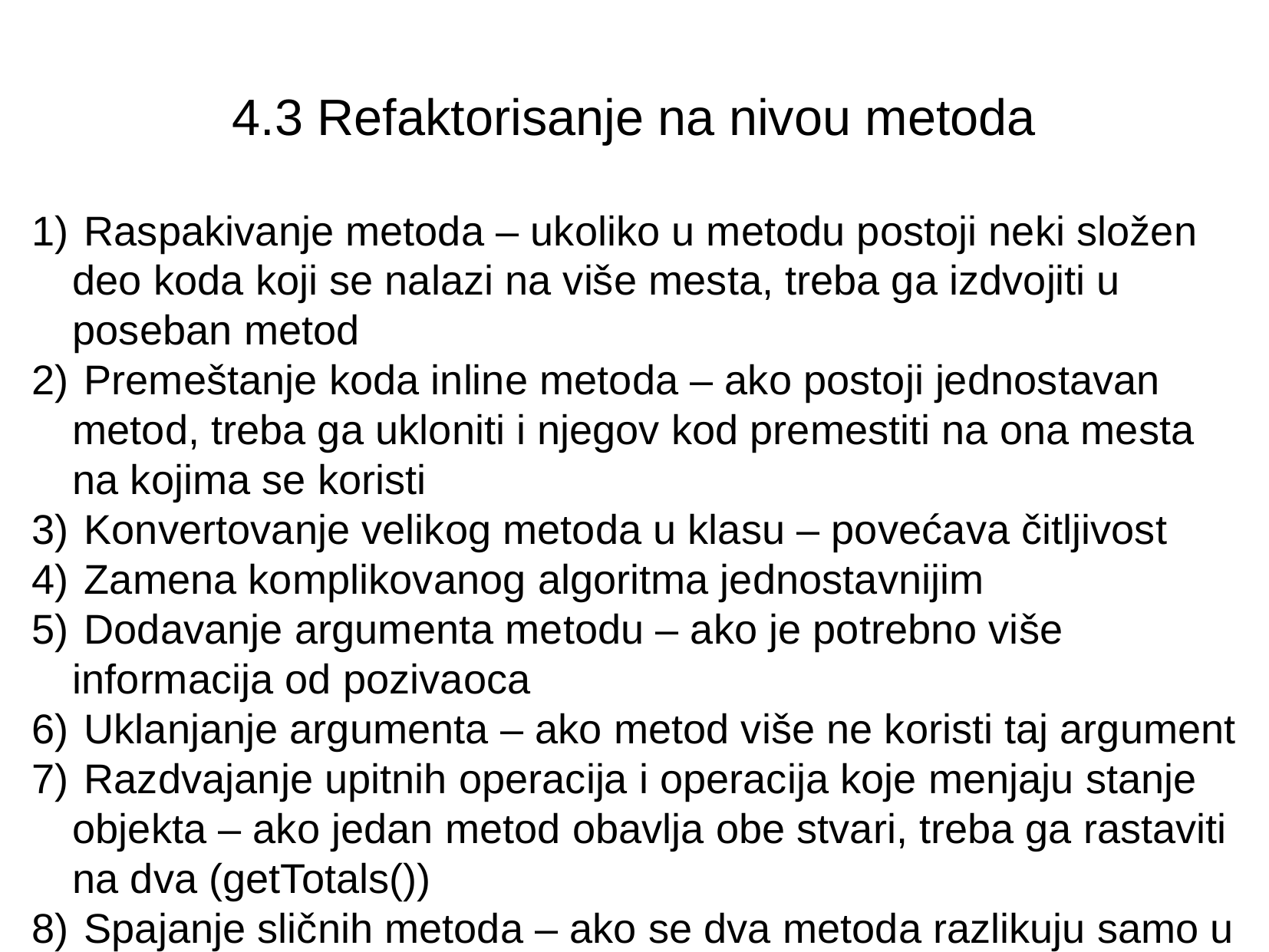

4.3 Refaktorisanje na nivou metoda
 Raspakivanje metoda – ukoliko u metodu postoji neki složen deo koda koji se nalazi na više mesta, treba ga izdvojiti u poseban metod
 Premeštanje koda inline metoda – ako postoji jednostavan metod, treba ga ukloniti i njegov kod premestiti na ona mesta na kojima se koristi
 Konvertovanje velikog metoda u klasu – povećava čitljivost
 Zamena komplikovanog algoritma jednostavnijim
 Dodavanje argumenta metodu – ako je potrebno više informacija od pozivaoca
 Uklanjanje argumenta – ako metod više ne koristi taj argument
 Razdvajanje upitnih operacija i operacija koje menjaju stanje objekta – ako jedan metod obavlja obe stvari, treba ga rastaviti na dva (getTotals())
 Spajanje sličnih metoda – ako se dva metoda razlikuju samo u obradi jedne promenljive, a obavljaju isti posao, treba ih spojiti